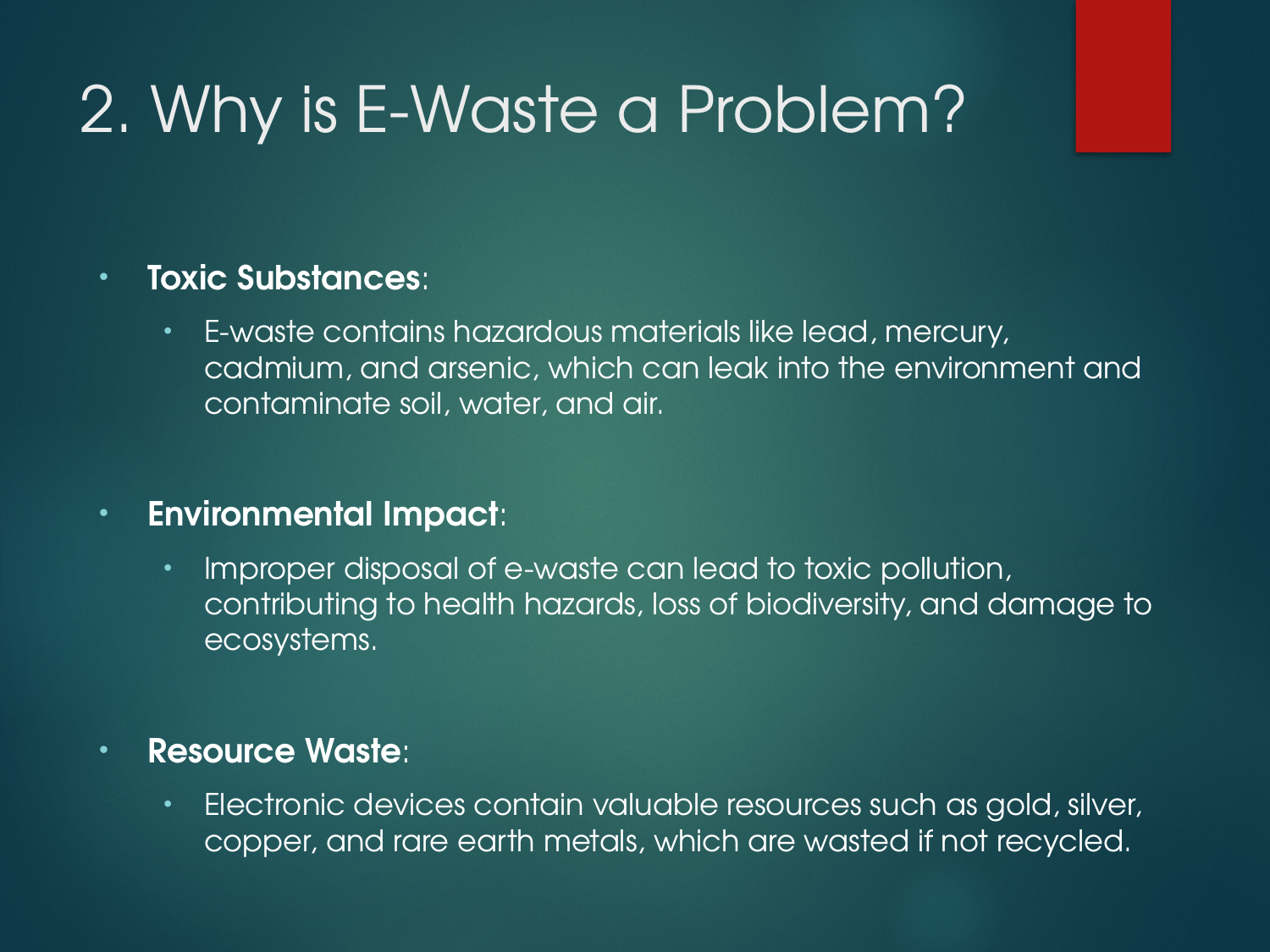

# 2. Why is E-Waste a Problem?
Toxic Substances:
E-waste contains hazardous materials like lead, mercury, cadmium, and arsenic, which can leak into the environment and contaminate soil, water, and air.

Environmental Impact:
Improper disposal of e-waste can lead to toxic pollution, contributing to health hazards, loss of biodiversity, and damage to ecosystems.

Resource Waste:
Electronic devices contain valuable resources such as gold, silver, copper, and rare earth metals, which are wasted if not recycled.